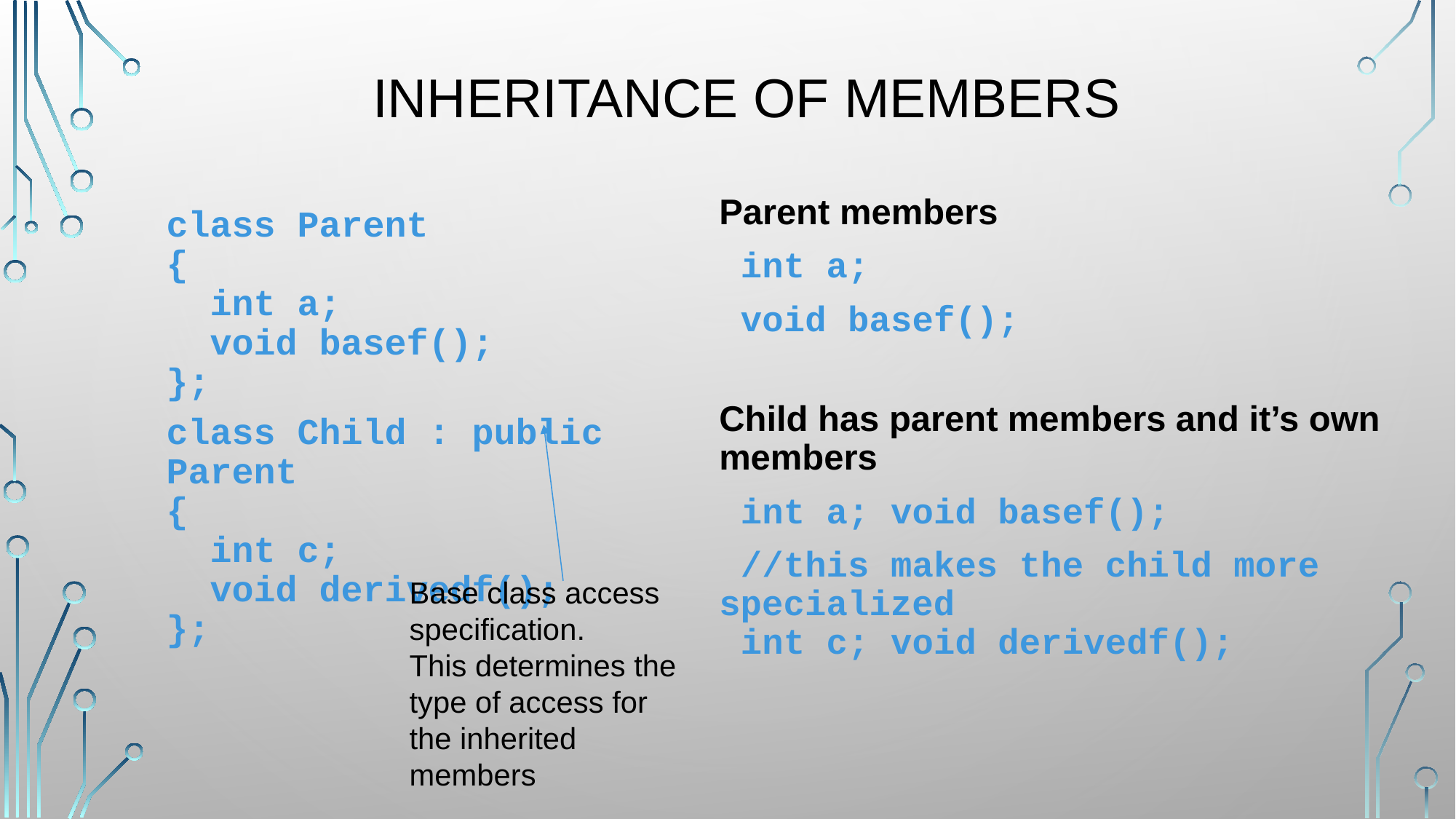

# Inheritance of Members
Parent members
 int a;
 void basef();

Child has parent members and it’s own members
 int a; void basef();
 //this makes the child more specialized
 int c; void derivedf();
class Parent
{
  int a;
  void basef();
};
class Child : public Parent
{
  int c;
  void derivedf();
};
Base class access specification.
This determines the type of access for the inherited members